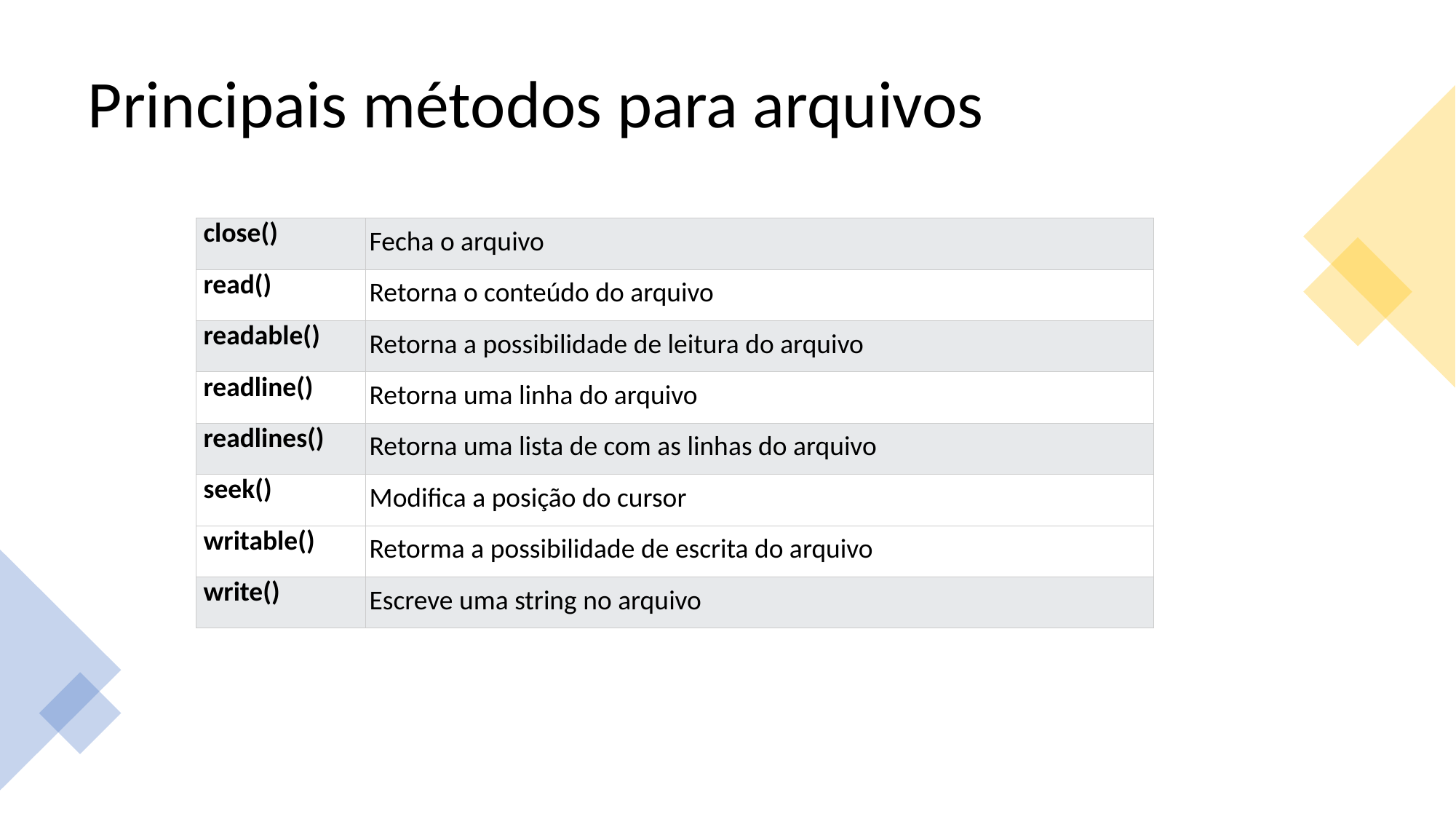

# Principais métodos para arquivos

| close() | Fecha o arquivo |
| --- | --- |
| read() | Retorna o conteúdo do arquivo |
| readable() | Retorna a possibilidade de leitura do arquivo |
| readline() | Retorna uma linha do arquivo |
| readlines() | Retorna uma lista de com as linhas do arquivo |
| seek() | Modifica a posição do cursor |
| writable() | Retorma a possibilidade de escrita do arquivo |
| write() | Escreve uma string no arquivo |